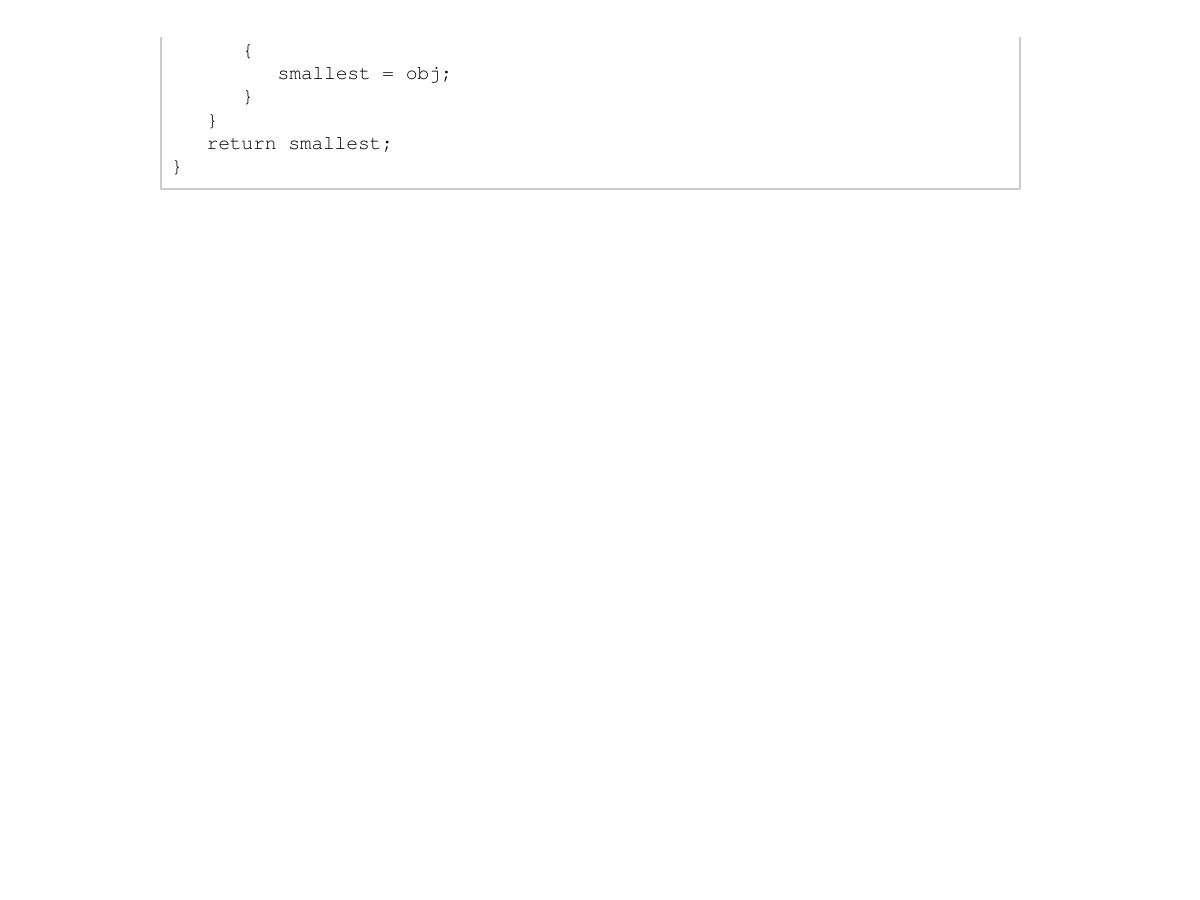

{
smallest = obj;
}
}
return smallest;
}